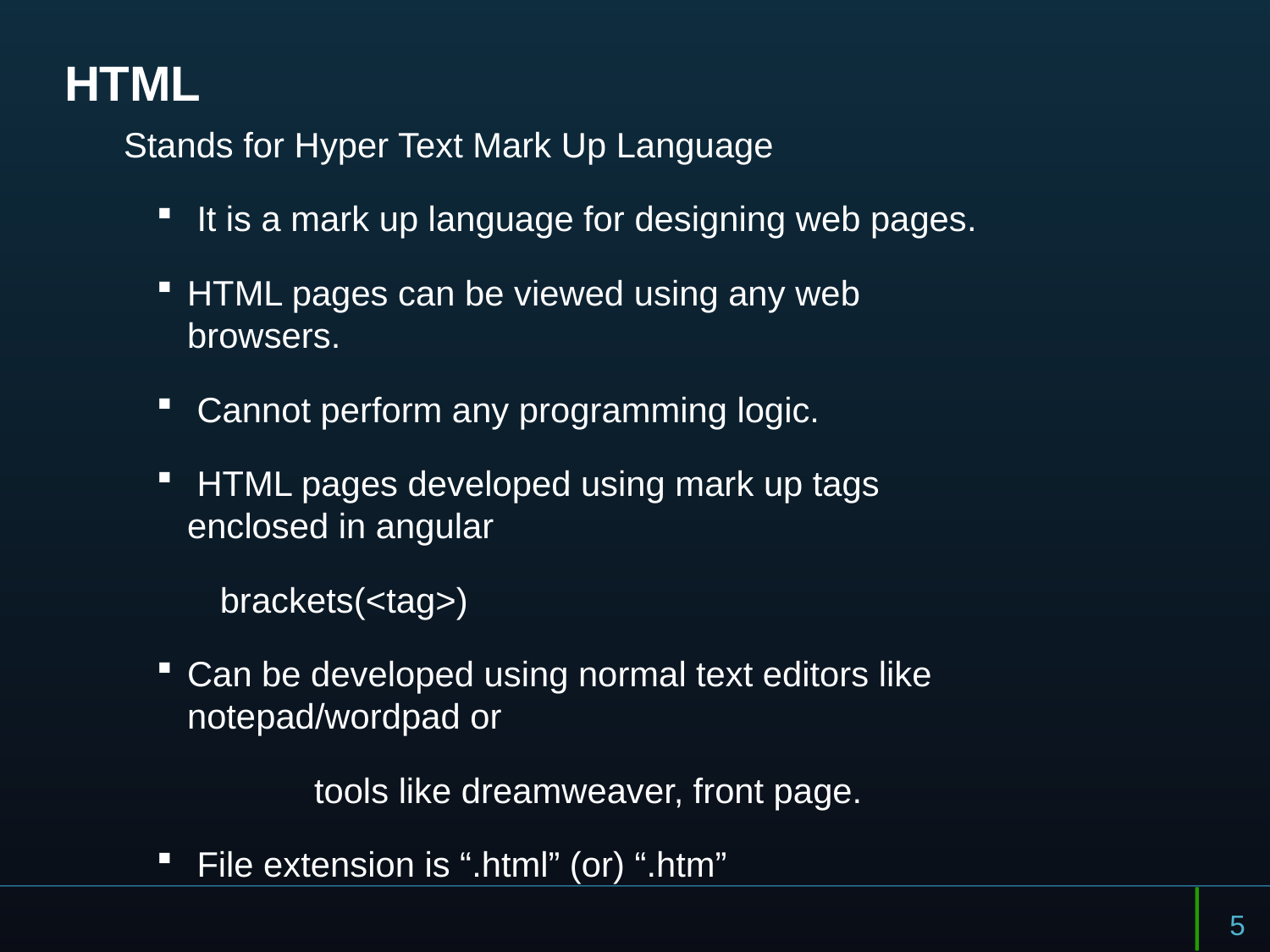

# HTML
Stands for Hyper Text Mark Up Language
 It is a mark up language for designing web pages.
HTML pages can be viewed using any web browsers.
 Cannot perform any programming logic.
 HTML pages developed using mark up tags enclosed in angular
brackets(<tag>)
Can be developed using normal text editors like notepad/wordpad or
		tools like dreamweaver, front page.
 File extension is “.html” (or) “.htm”

5